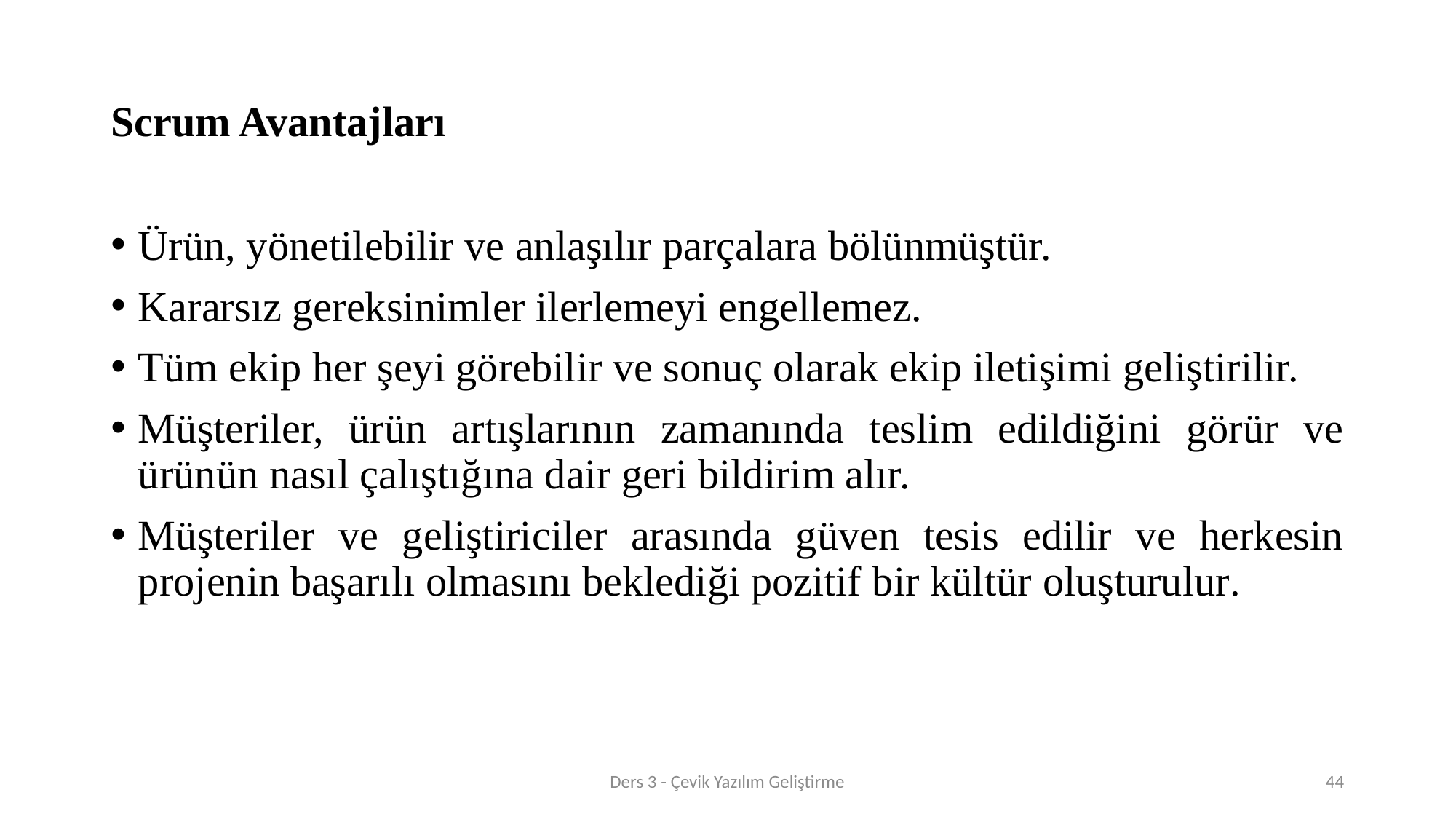

# Scrum Avantajları
Ürün, yönetilebilir ve anlaşılır parçalara bölünmüştür.
Kararsız gereksinimler ilerlemeyi engellemez.
Tüm ekip her şeyi görebilir ve sonuç olarak ekip iletişimi geliştirilir.
Müşteriler, ürün artışlarının zamanında teslim edildiğini görür ve ürünün nasıl çalıştığına dair geri bildirim alır.
Müşteriler ve geliştiriciler arasında güven tesis edilir ve herkesin projenin başarılı olmasını beklediği pozitif bir kültür oluşturulur.
Ders 3 - Çevik Yazılım Geliştirme
44